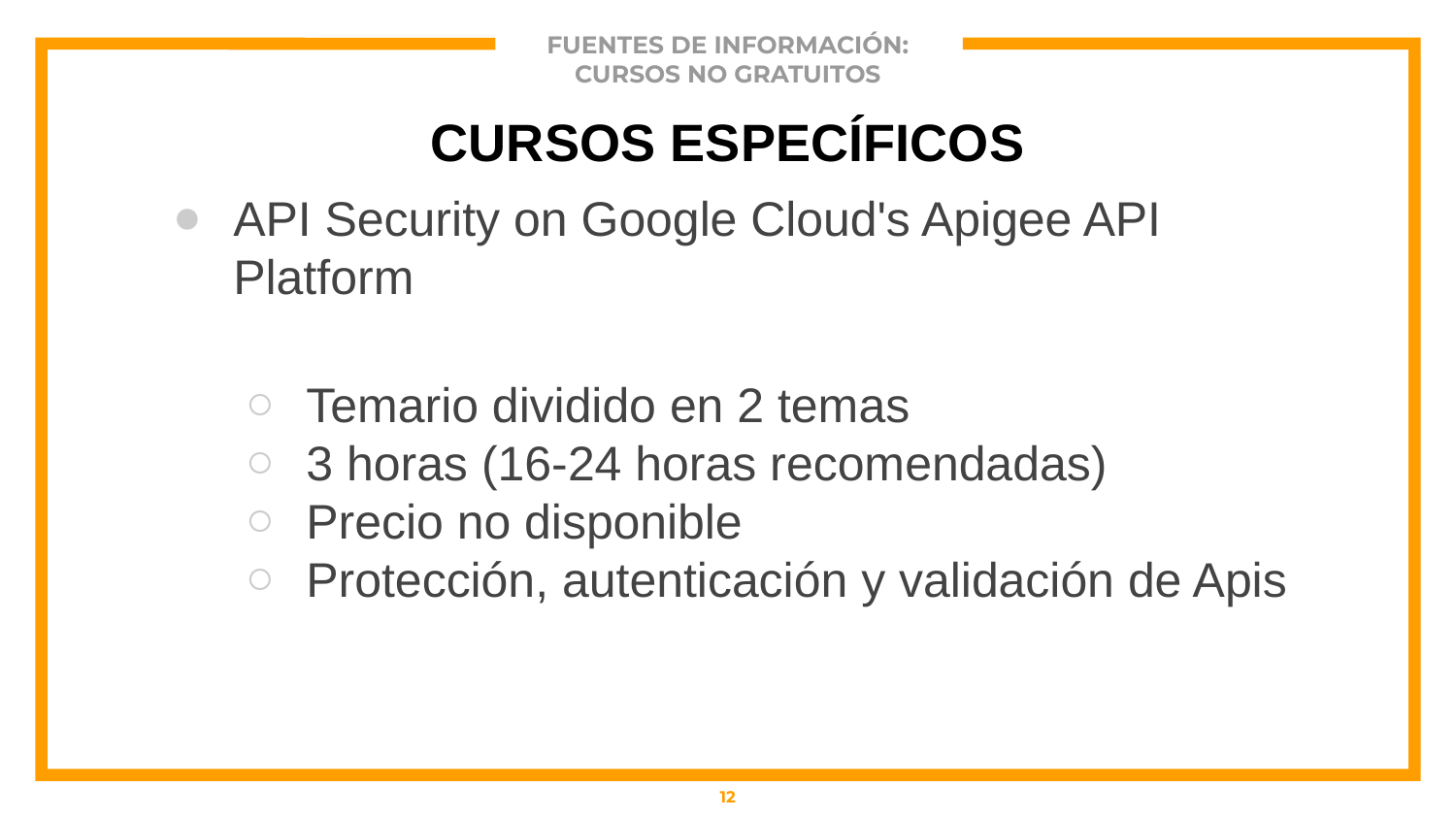

# FUENTES DE INFORMACIÓN: CURSOS NO GRATUITOS

6
CURSOS ESPECÍFICOS
API Security on Google Cloud's Apigee API Platform

Temario dividido en 2 temas
3 horas (16-24 horas recomendadas)
Precio no disponible
Protección, autenticación y validación de Apis

12